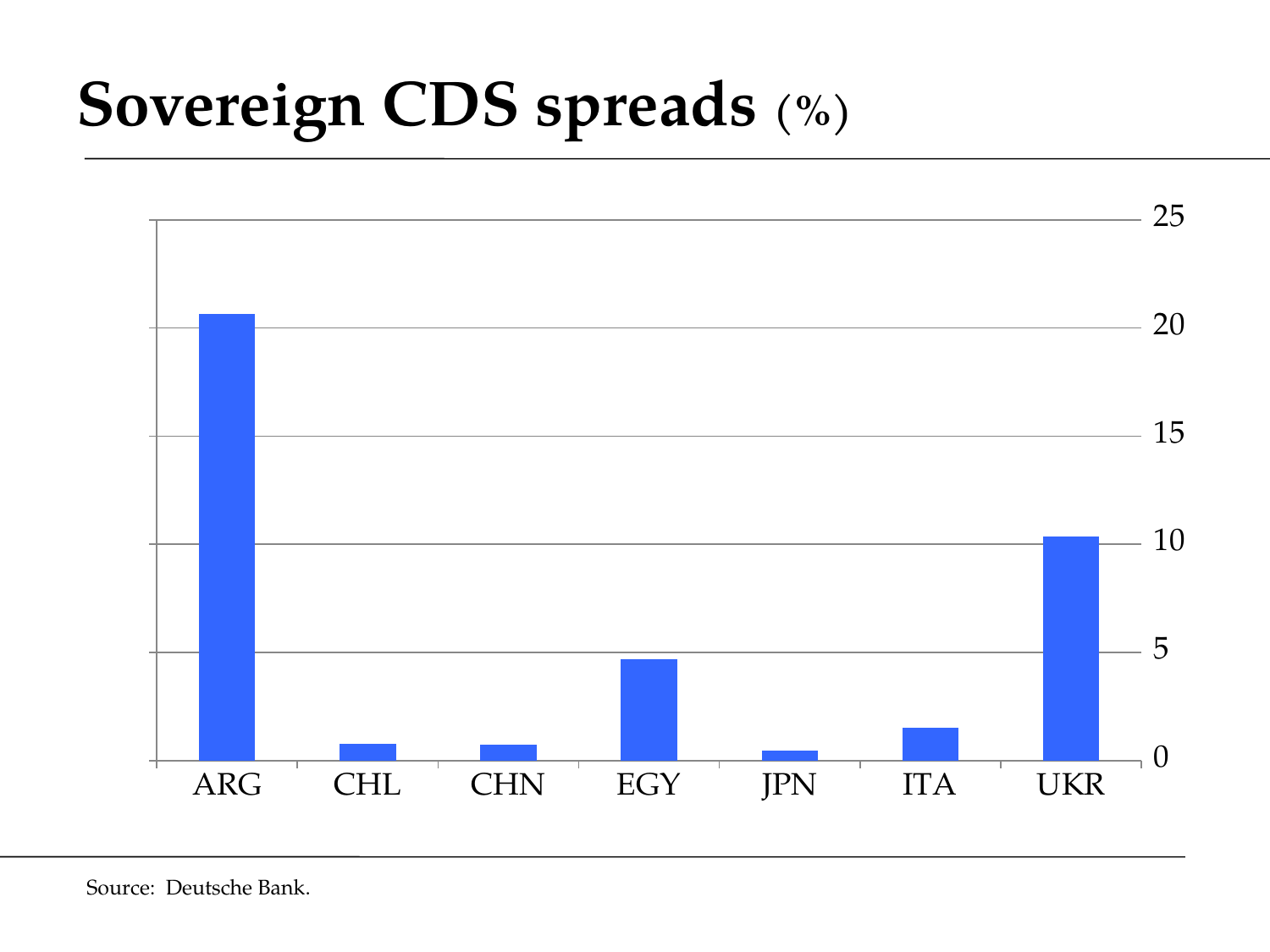

# Sovereign CDS spreads (%)

### Chart

| Category | CDS |
|---|---|
| ARG | 20.65 |
| CHL | 0.78 |
| CHN | 0.72 |
| EGY | 4.69 |
| JPN | 0.47 |
| ITA | 1.51 |
| UKR | 10.34 |
Source:  Deutsche Bank.